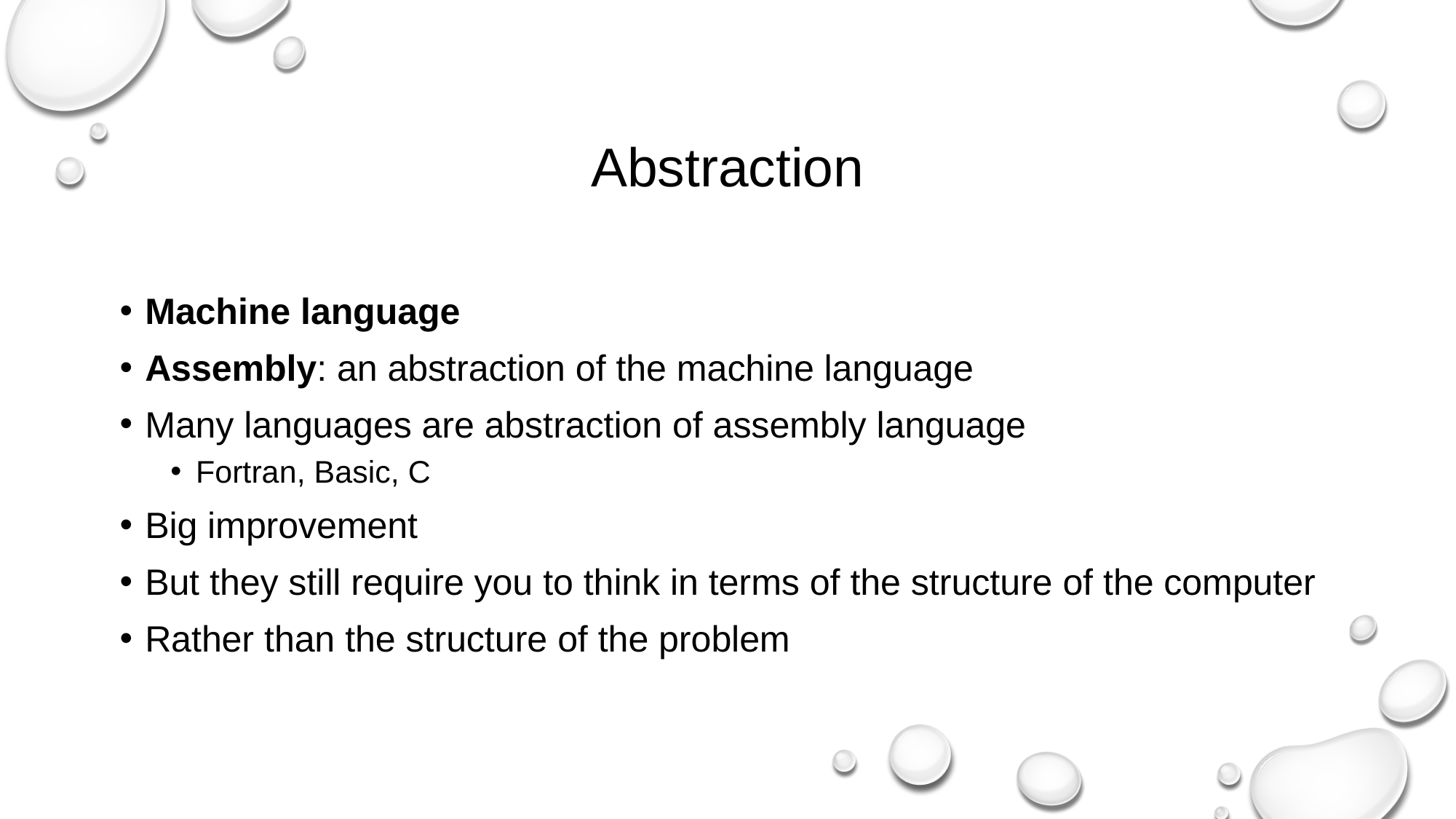

Abstraction
Machine language
Assembly: an abstraction of the machine language
Many languages are abstraction of assembly language
Fortran, Basic, C
Big improvement
But they still require you to think in terms of the structure of the computer
Rather than the structure of the problem